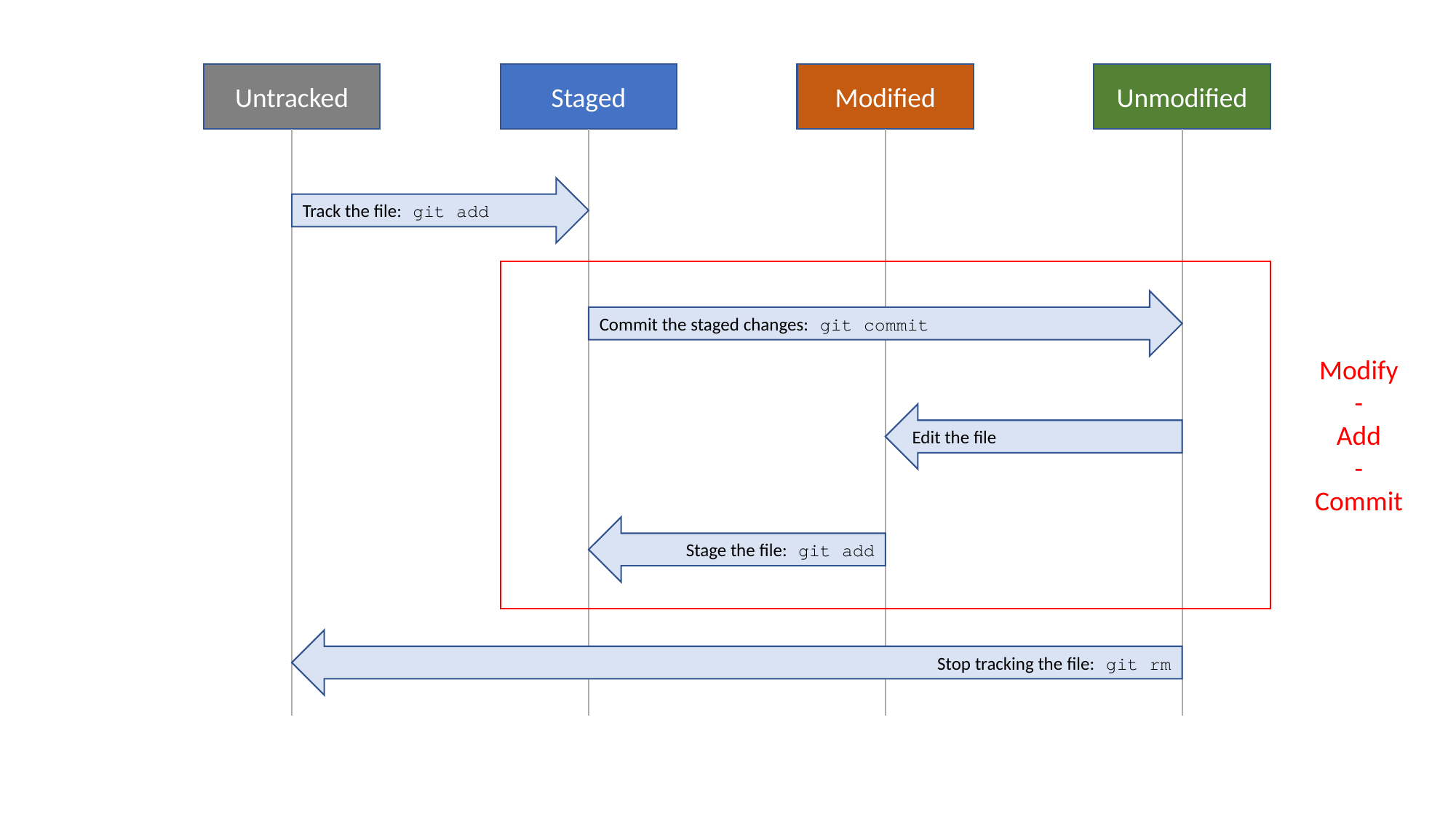

Staged
Modified
Unmodified
Untracked
Track the file: git add

Commit the staged changes: git commit
Modify
-
Add
-
Commit
Edit the file
Stage the file: git add
Stop tracking the file: git rm